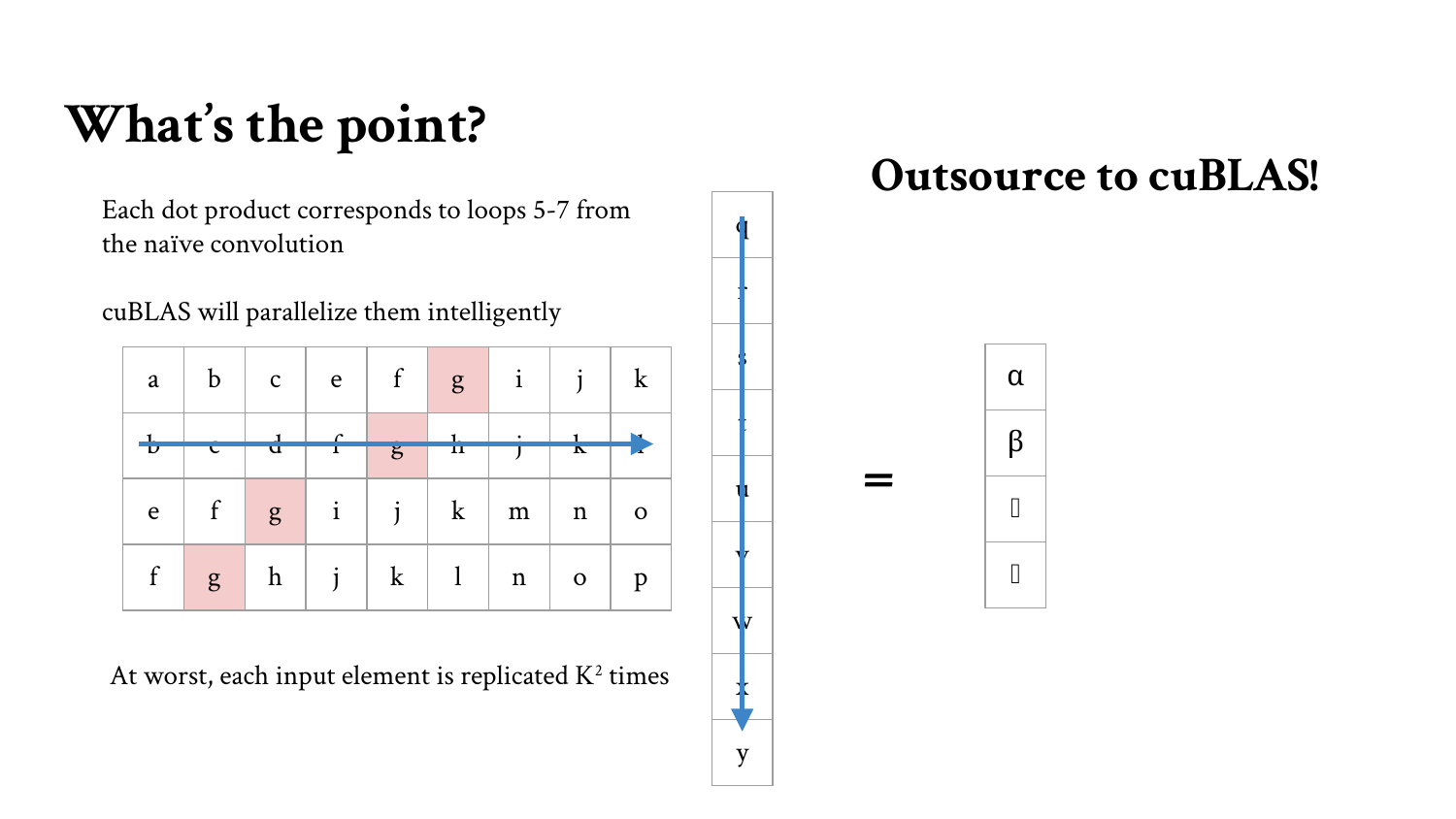

# What’s the point?

Outsource to cuBLAS!
Each dot product corresponds to loops 5-7 from the naïve convolution

cuBLAS will parallelize them intelligently
| q |
| --- |
| r |
| s |
| t |
| u |
| v |
| w |
| x |
| y |
| α |
| --- |
| β |
| 𝛾 |
| 𝛿 |
| a | b | c | e | f | g | i | j | k |
| --- | --- | --- | --- | --- | --- | --- | --- | --- |
| b | c | d | f | g | h | j | k | l |
| e | f | g | i | j | k | m | n | o |
| f | g | h | j | k | l | n | o | p |
=
At worst, each input element is replicated K2 times